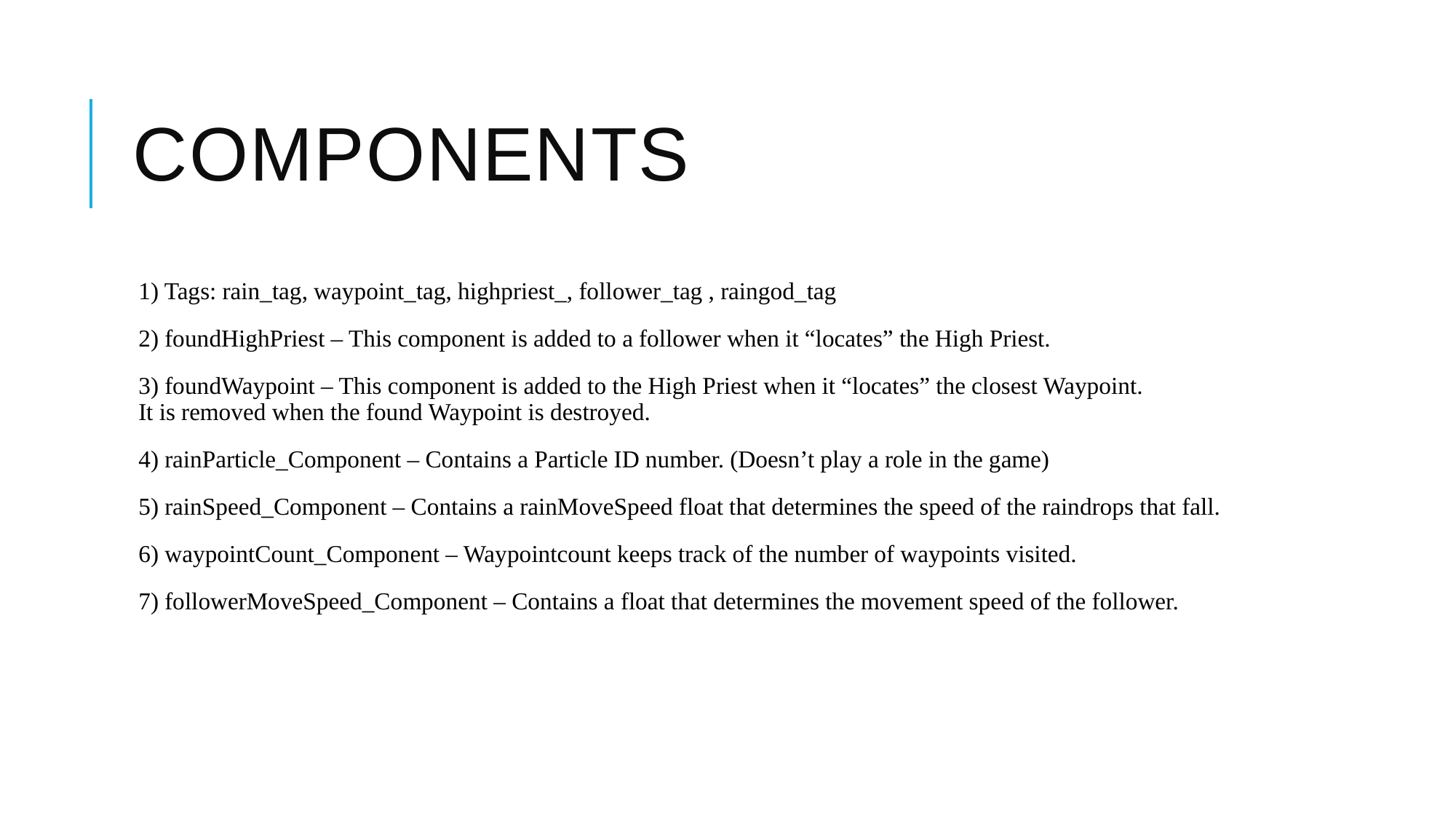

# Components
1) Tags: rain_tag, waypoint_tag, highpriest_, follower_tag , raingod_tag
2) foundHighPriest – This component is added to a follower when it “locates” the High Priest.
3) foundWaypoint – This component is added to the High Priest when it “locates” the closest Waypoint.
It is removed when the found Waypoint is destroyed.
4) rainParticle_Component – Contains a Particle ID number. (Doesn’t play a role in the game)
5) rainSpeed_Component – Contains a rainMoveSpeed float that determines the speed of the raindrops that fall.
6) waypointCount_Component – Waypointcount keeps track of the number of waypoints visited.
7) followerMoveSpeed_Component – Contains a float that determines the movement speed of the follower.